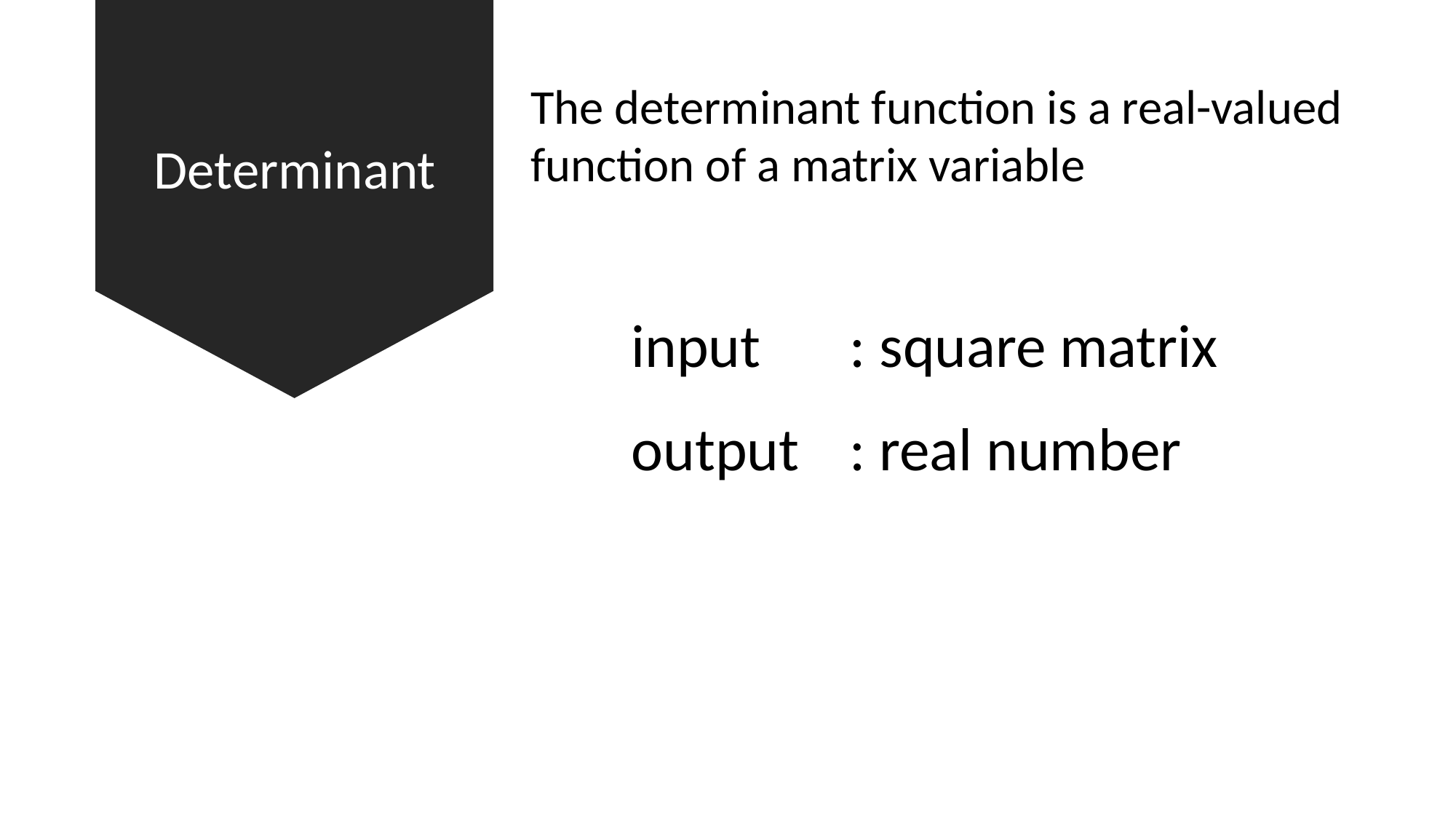

# Determinant
The determinant function is a real-valued function of a matrix variable

input	: square matrix
output	: real number